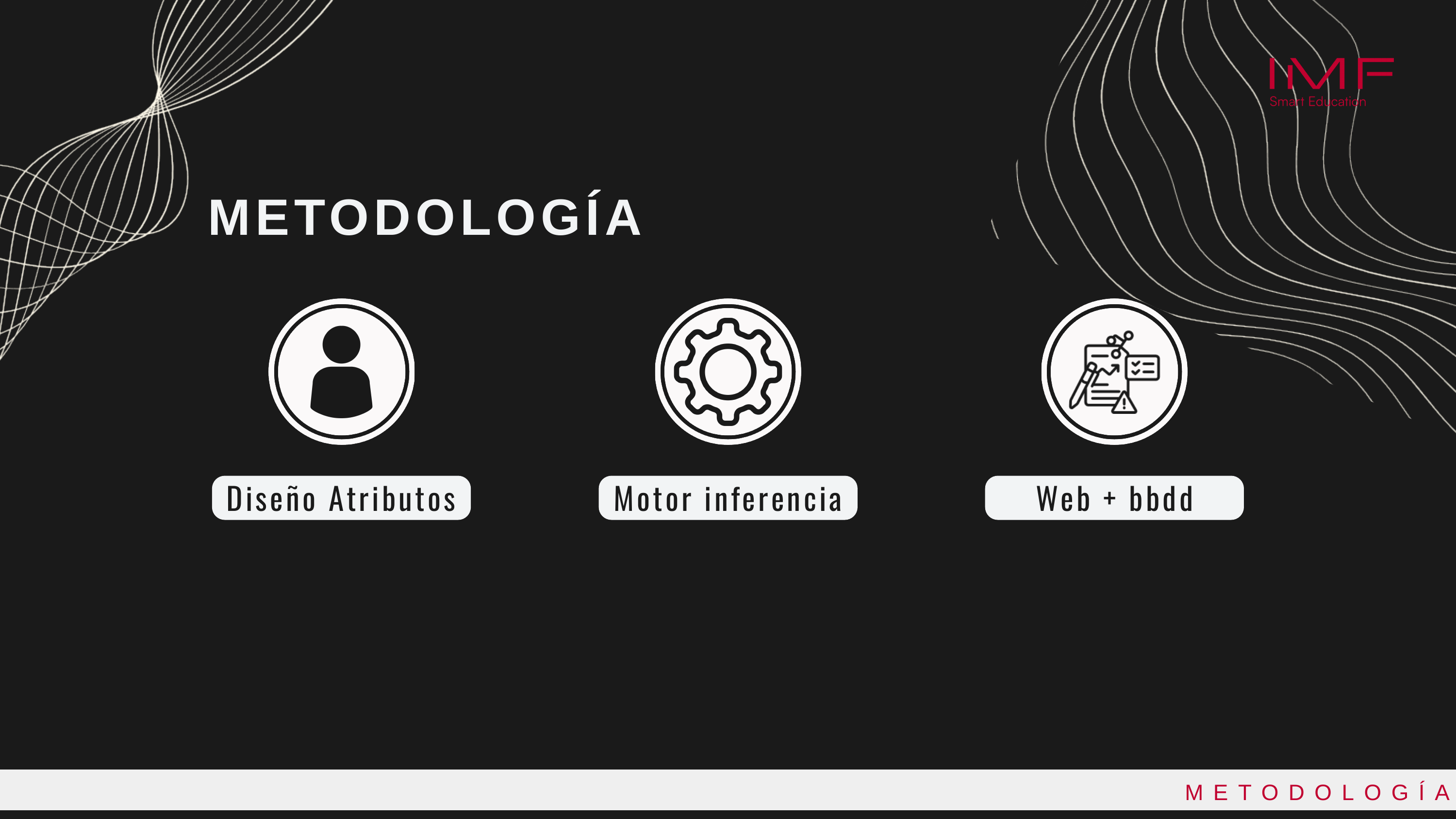

METODOLOGÍA

Diseño Atributos
Motor inferencia
Web + bbdd

METODOLOGÍA